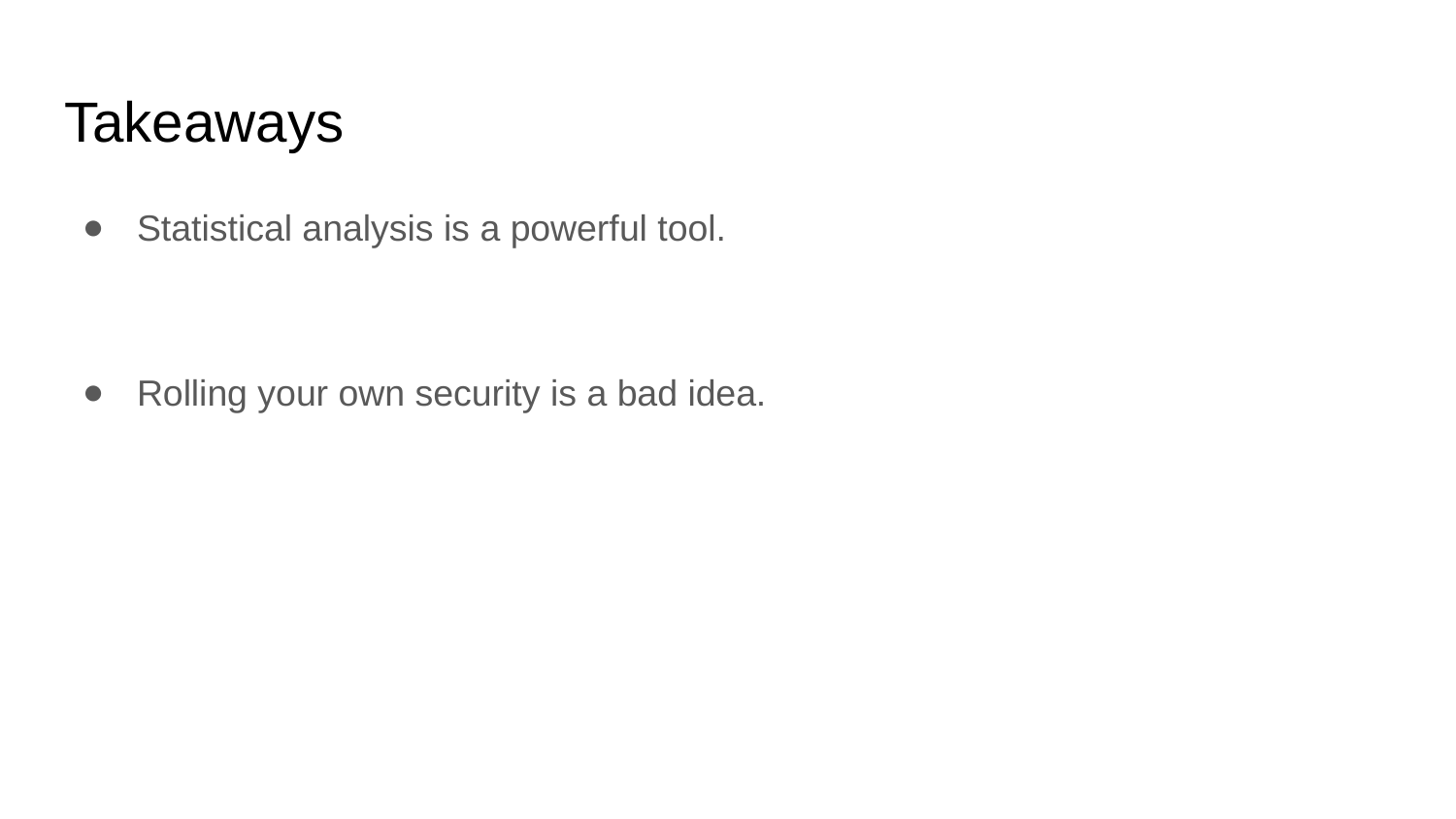

# Takeaways
Statistical analysis is a powerful tool.

Rolling your own security is a bad idea.